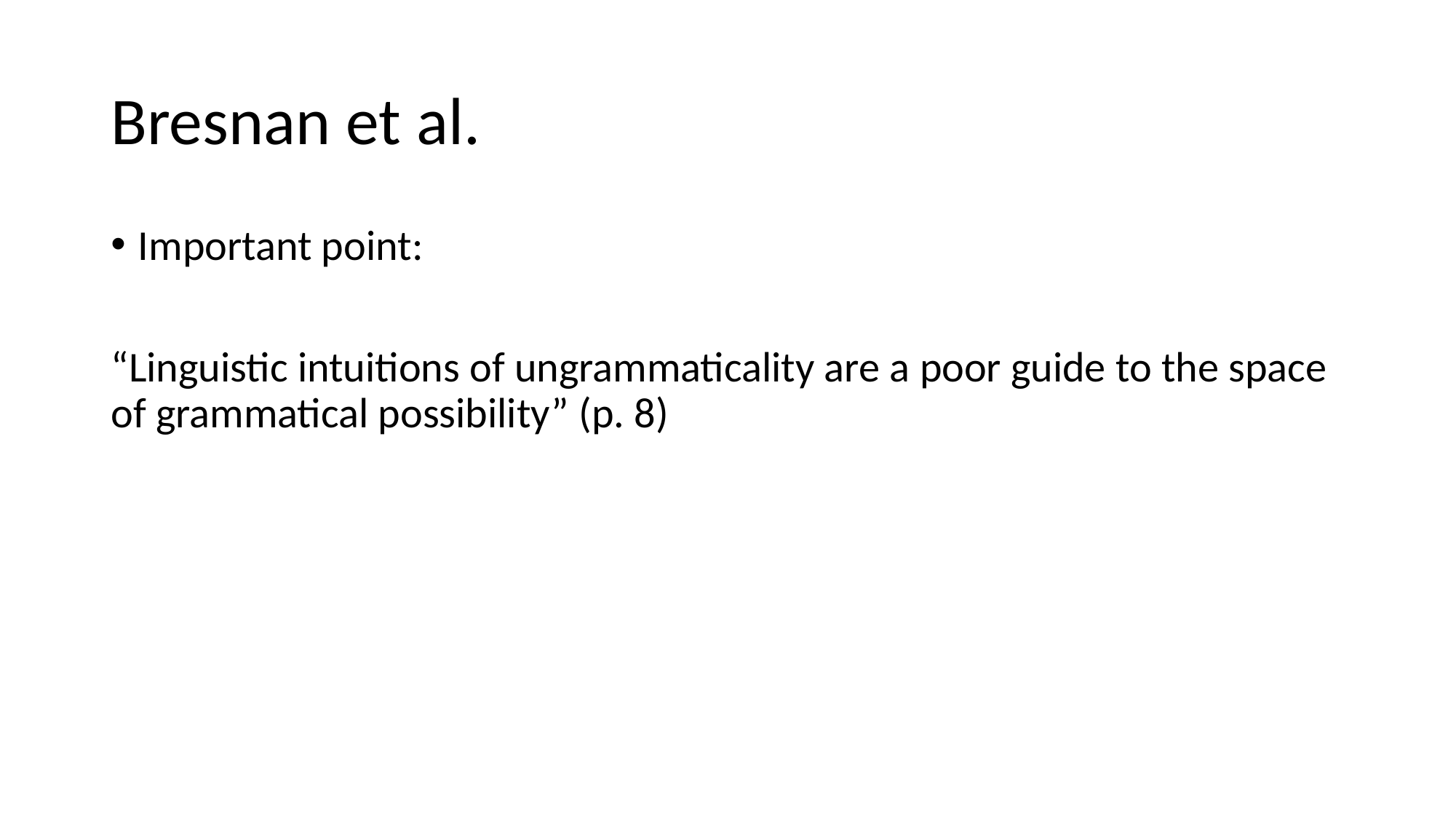

# Bresnan et al.
Important point:

“Linguistic intuitions of ungrammaticality are a poor guide to the space of grammatical possibility” (p. 8)